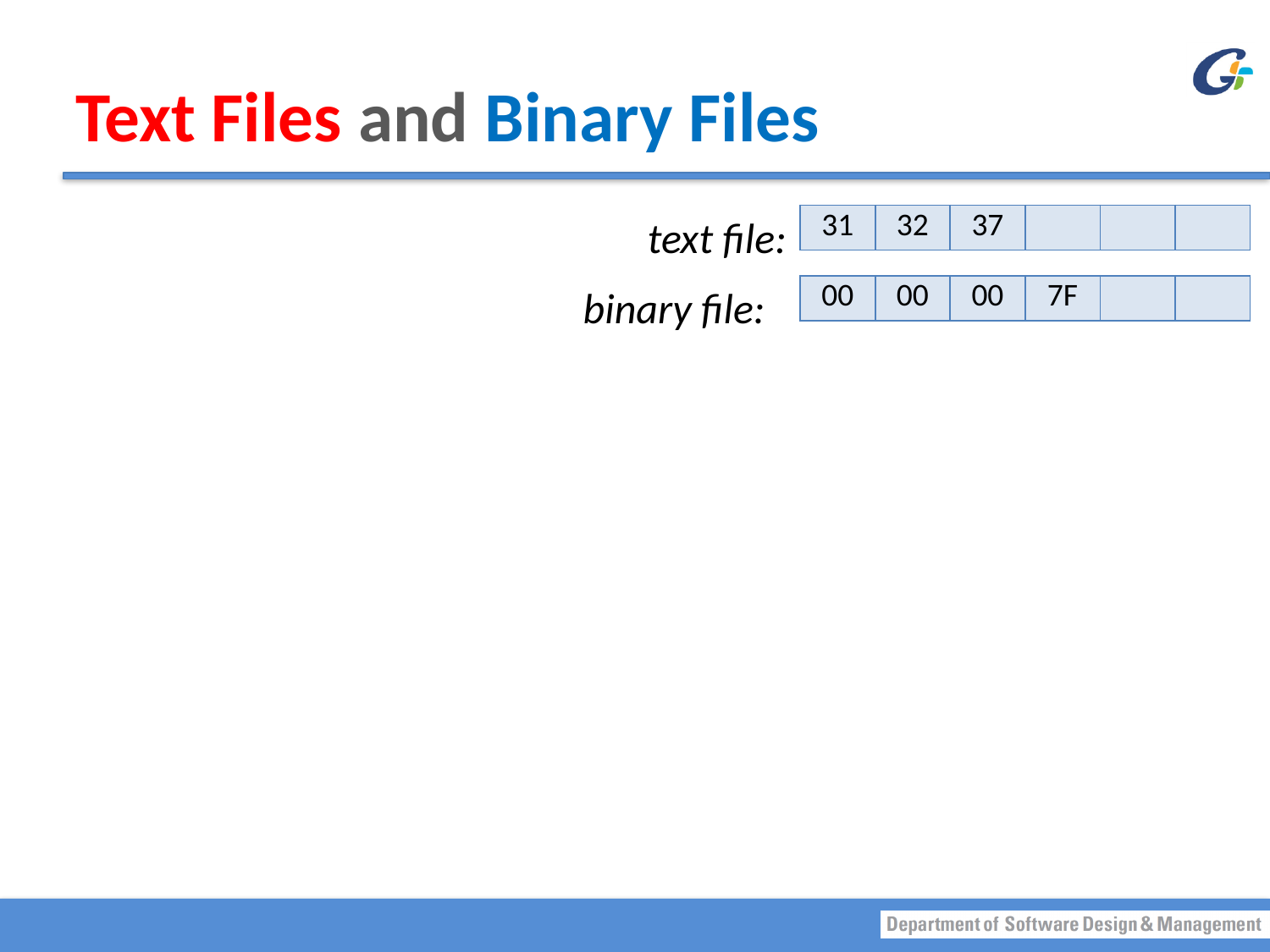

# Text Files and Binary Files
text file:
| 31 | 32 | 37 |  |  |  |
| --- | --- | --- | --- | --- | --- |
Number: 127 (decimal)
Text file
Three bytes: “1”, “2”, “7”
ASCII (decimal): 49, 50, 55
ASCII (octal): 61, 62, 67
ASCII (binary): 00110001, 00110010, 00110111
Binary file:
One byte (byte): 01111111 (7F)
Two bytes (short): 00000000 01111111 (00 7F)
Four bytes (int): 00000000 00000000 00000000 01111111 (00 00 00 7F)
binary file:
| 00 | 00 | 00 | 7F |  |  |
| --- | --- | --- | --- | --- | --- |